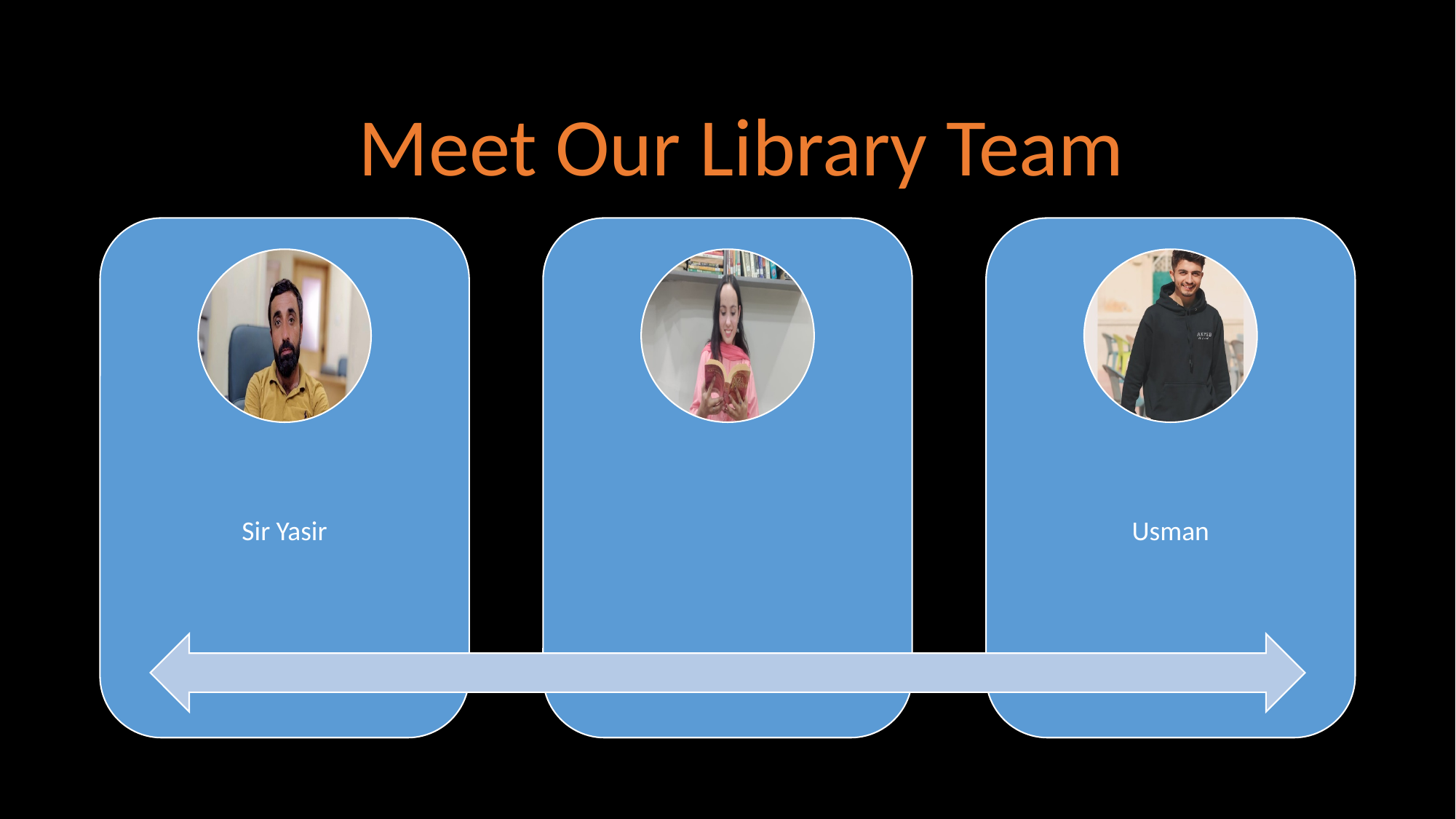

Meet Our Library Team
Sir Yasir
Usman